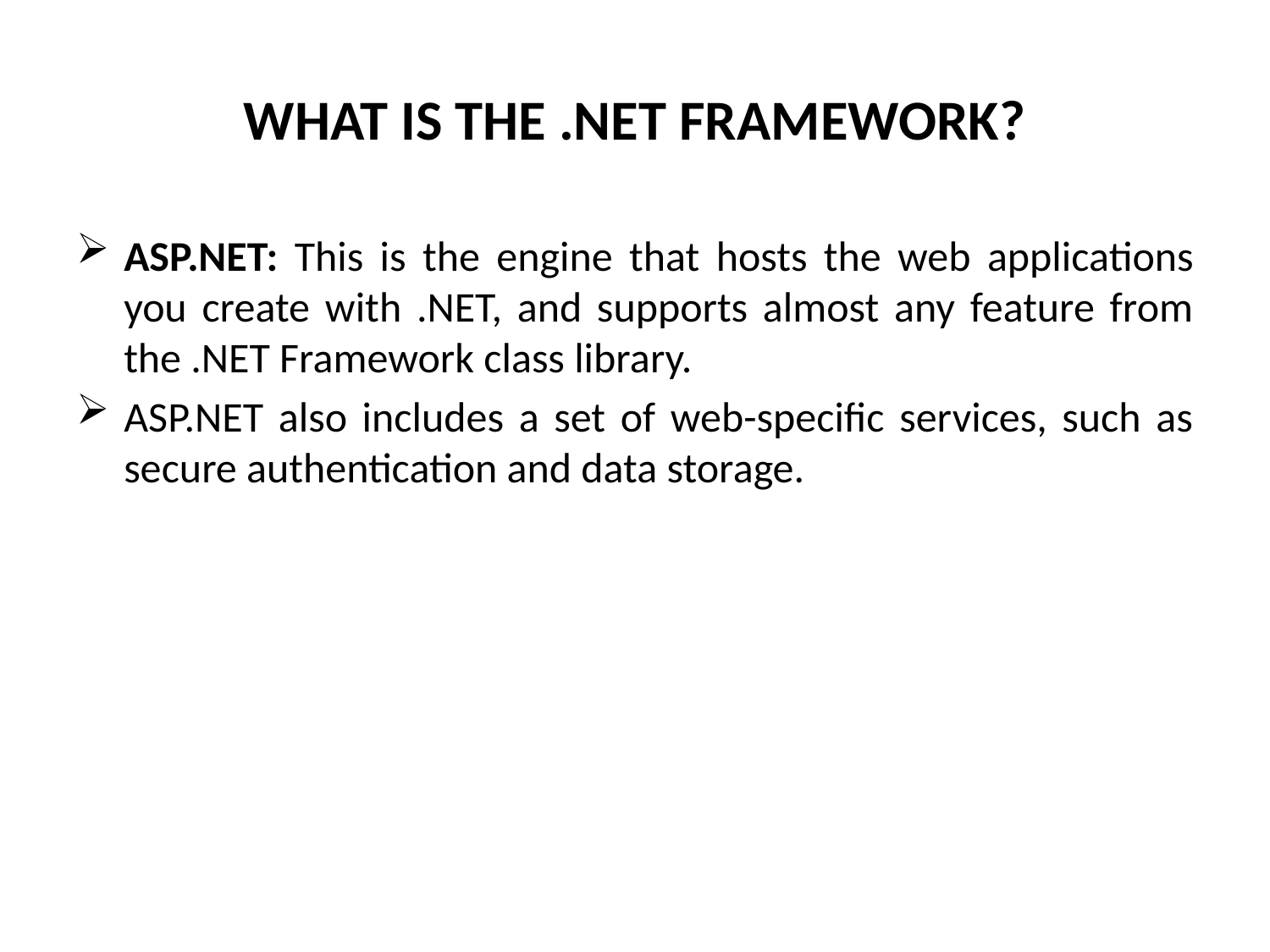

# WHAT IS THE .NET FRAMEWORK?
ASP.NET: This is the engine that hosts the web applications you create with .NET, and supports almost any feature from the .NET Framework class library.
ASP.NET also includes a set of web-specific services, such as secure authentication and data storage.